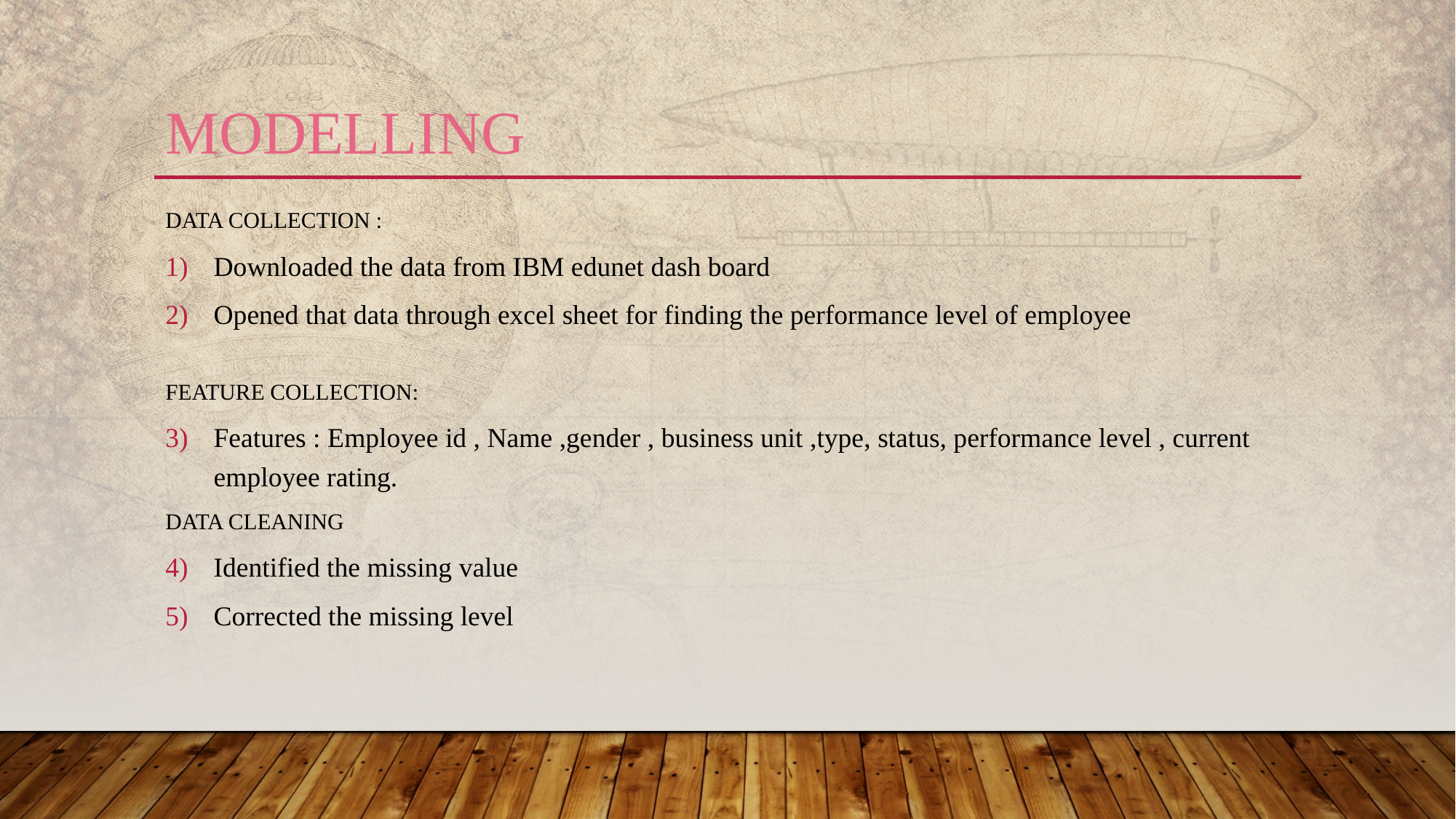

# MODELLING
DATA COLLECTION :
Downloaded the data from IBM edunet dash board
Opened that data through excel sheet for finding the performance level of employee
FEATURE COLLECTION:
Features : Employee id , Name ,gender , business unit ,type, status, performance level , current employee rating.
DATA CLEANING
Identified the missing value
Corrected the missing level